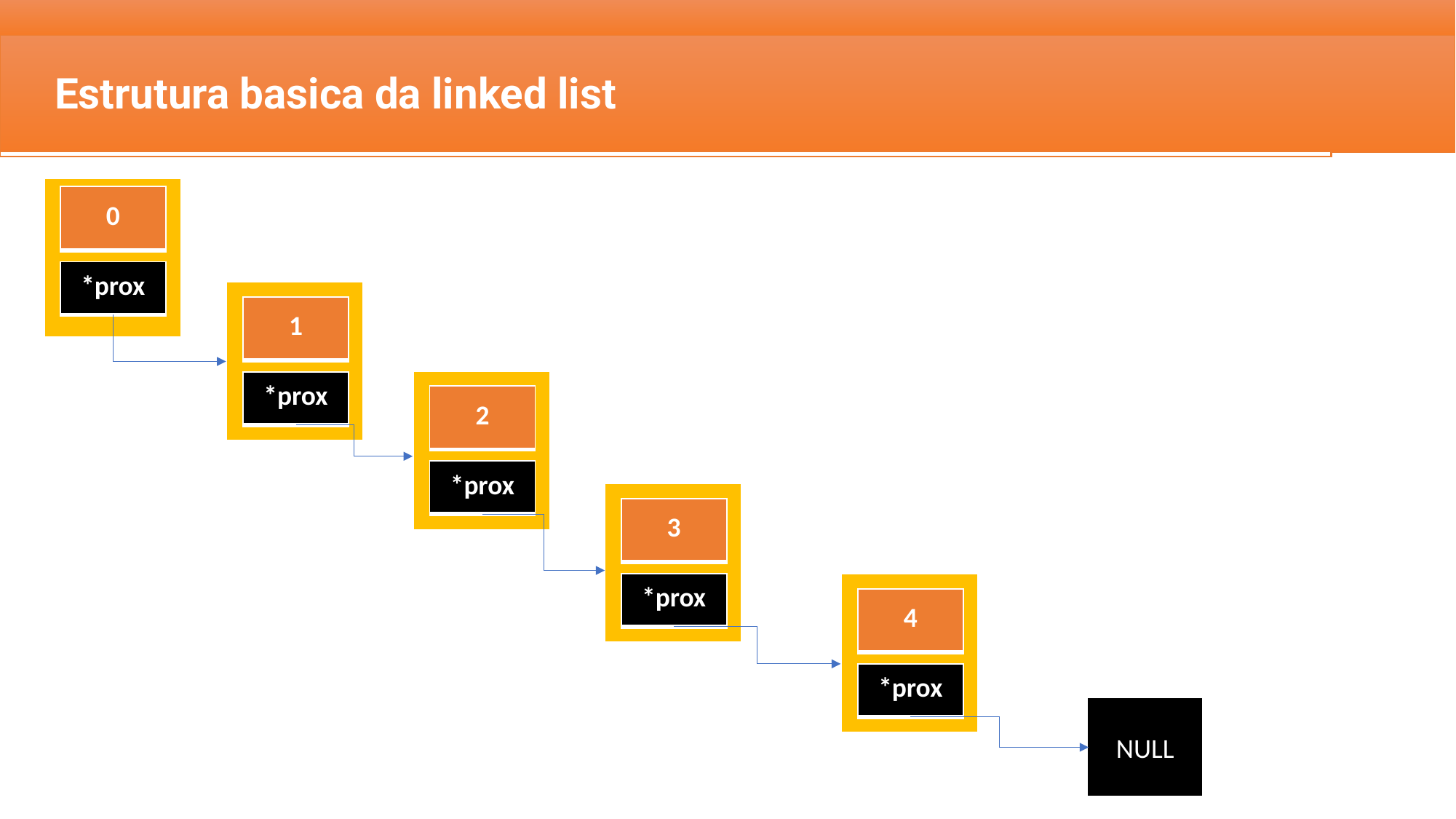

Estrutura basica da linked list

| 0 |
| --- |
| \*prox |
| --- |

| 1 |
| --- |

| \*prox |
| --- |
| 2 |
| --- |
| \*prox |
| --- |

| 3 |
| --- |
| \*prox |
| --- |

| 4 |
| --- |
| \*prox |
| --- |
NULL